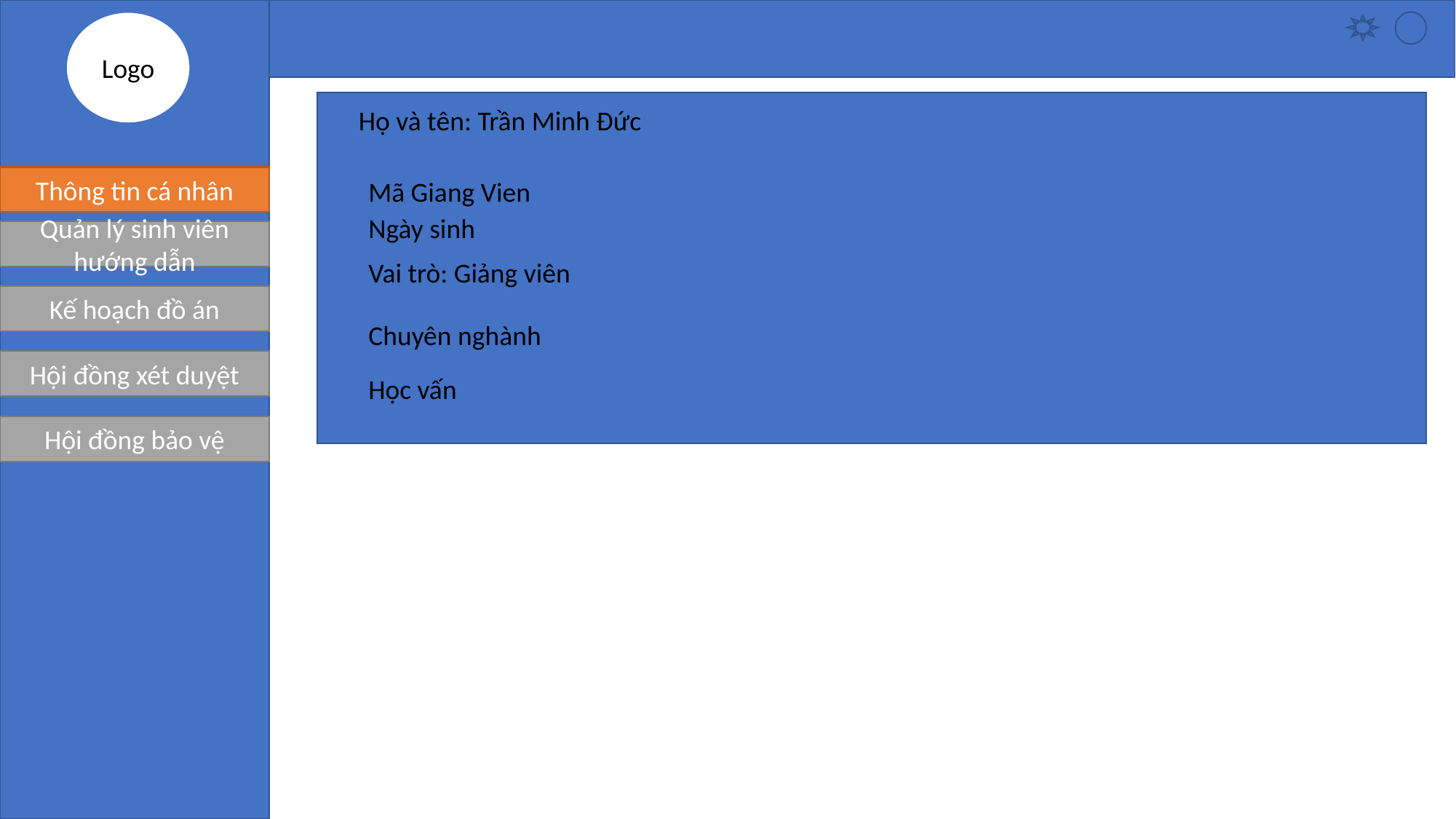

Logo

Họ và tên: Trần Minh Đức
Thông tin cá nhân
Mã Giang Vien
Ngày sinh
Quản lý sinh viên hướng dẫn
Vai trò: Giảng viên
Kế hoạch đồ án
Chuyên nghành
Hội đồng xét duyệt
Học vấn
Hội đồng bảo vệ